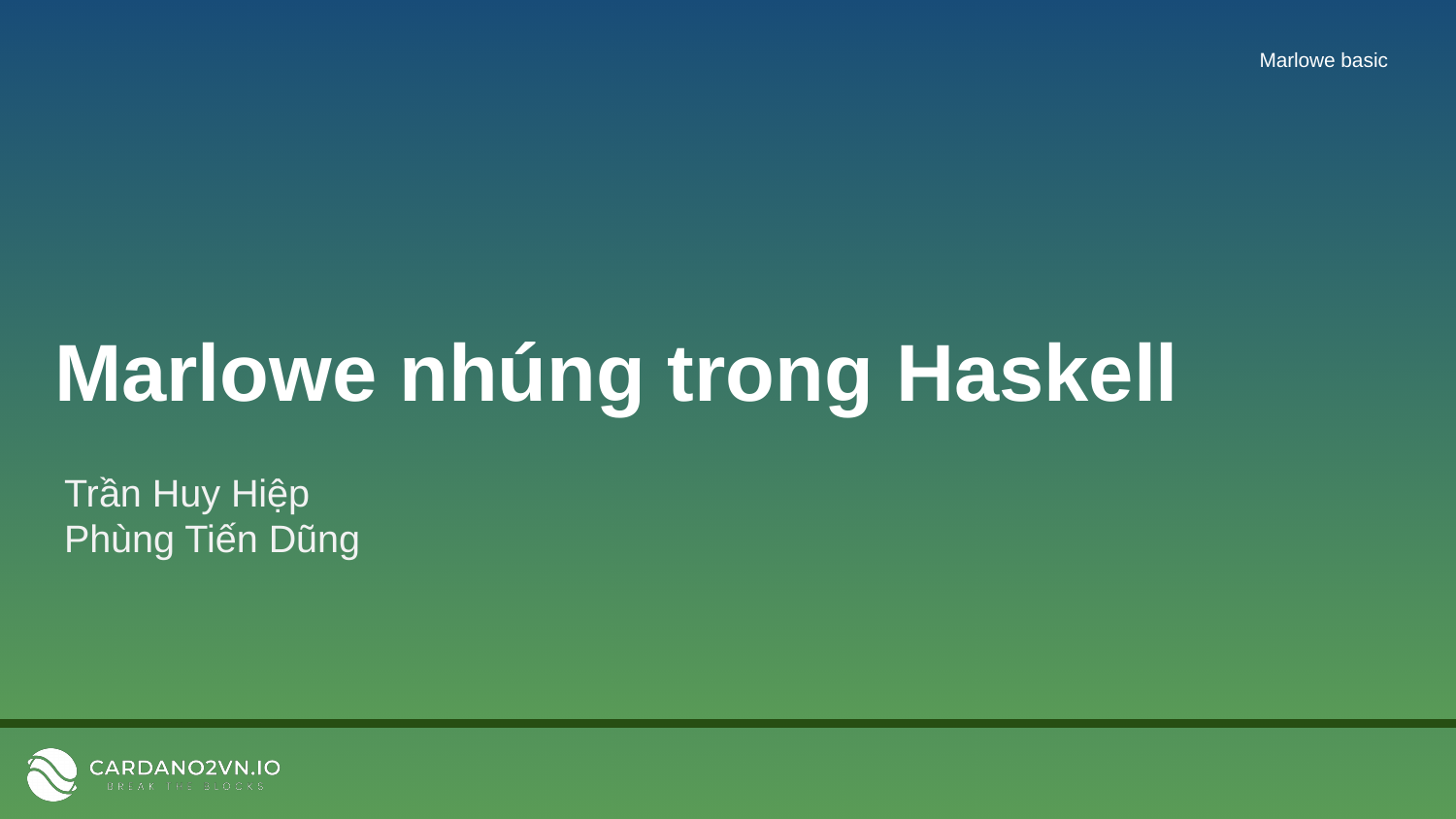

Marlowe basic
# Marlowe nhúng trong Haskell
Trần Huy Hiệp
Phùng Tiến Dũng